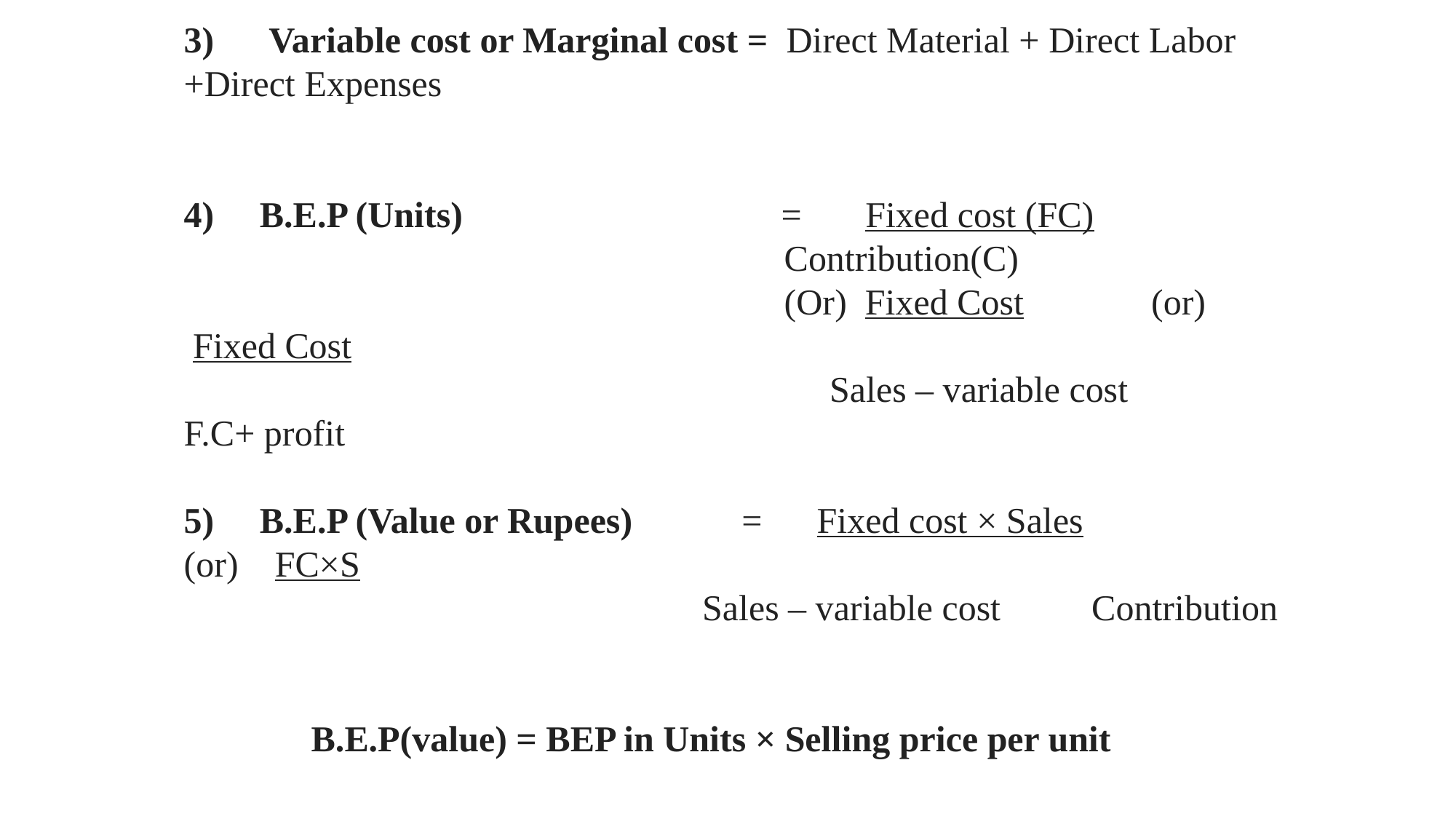

3)      Variable cost or Marginal cost =  Direct Material + Direct Labor +Direct Expenses

4)     B.E.P (Units)                                   =       Fixed cost (FC)
                                                                  Contribution(C)
                                                                  (Or)  Fixed Cost              (or)         Fixed Cost
                                                                       Sales – variable cost              F.C+ profit

5)     B.E.P (Value or Rupees)            =      Fixed cost × Sales       (or)    FC×S
                                                         Sales – variable cost          Contribution

              B.E.P(value) = BEP in Units × Selling price per unit